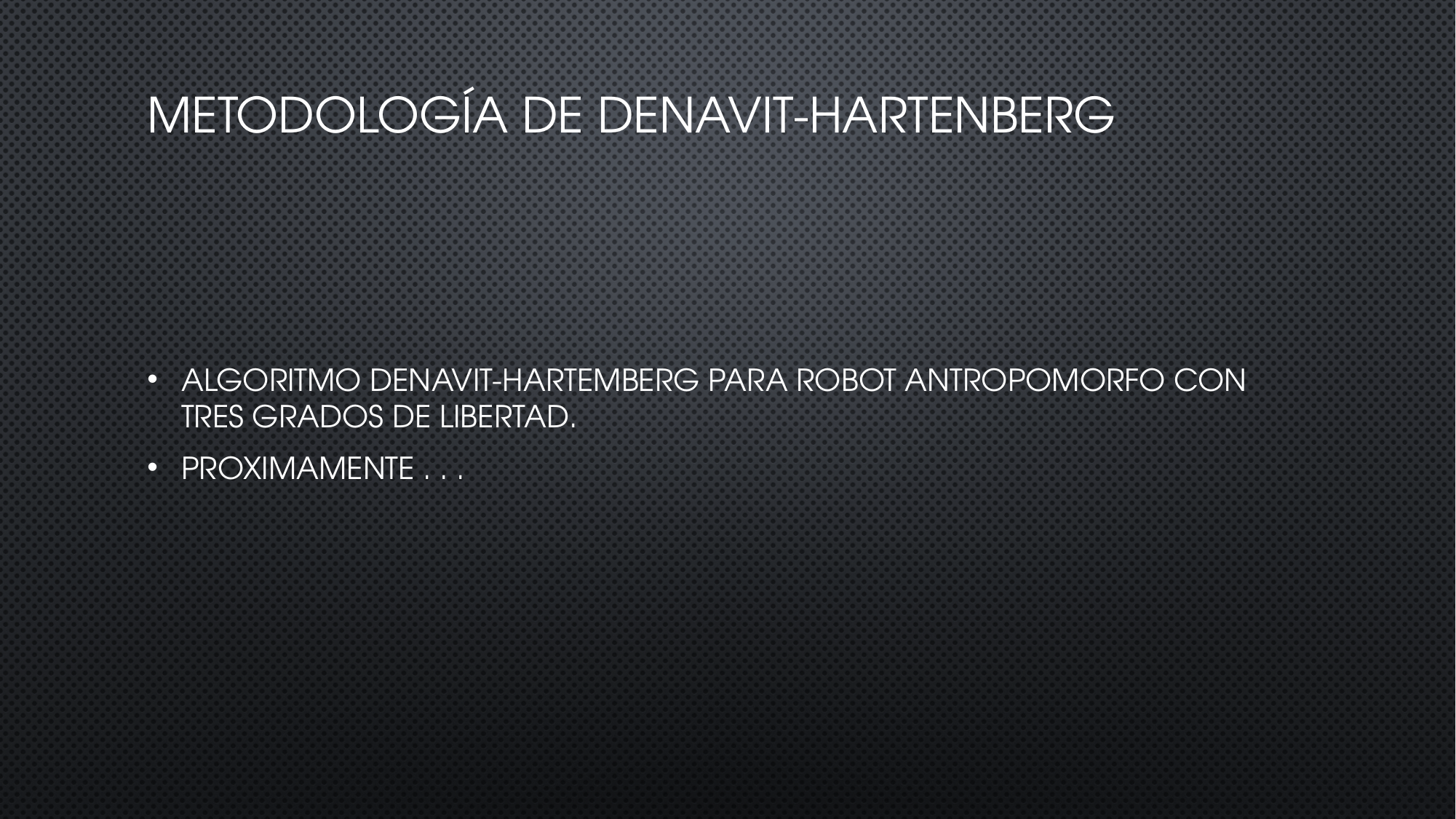

Metodología de Denavit-Hartenberg
Algoritmo Denavit-hartemberg para Robot Antropomorfo con tres grados de libertad.
PROXIMAMENTE . . .